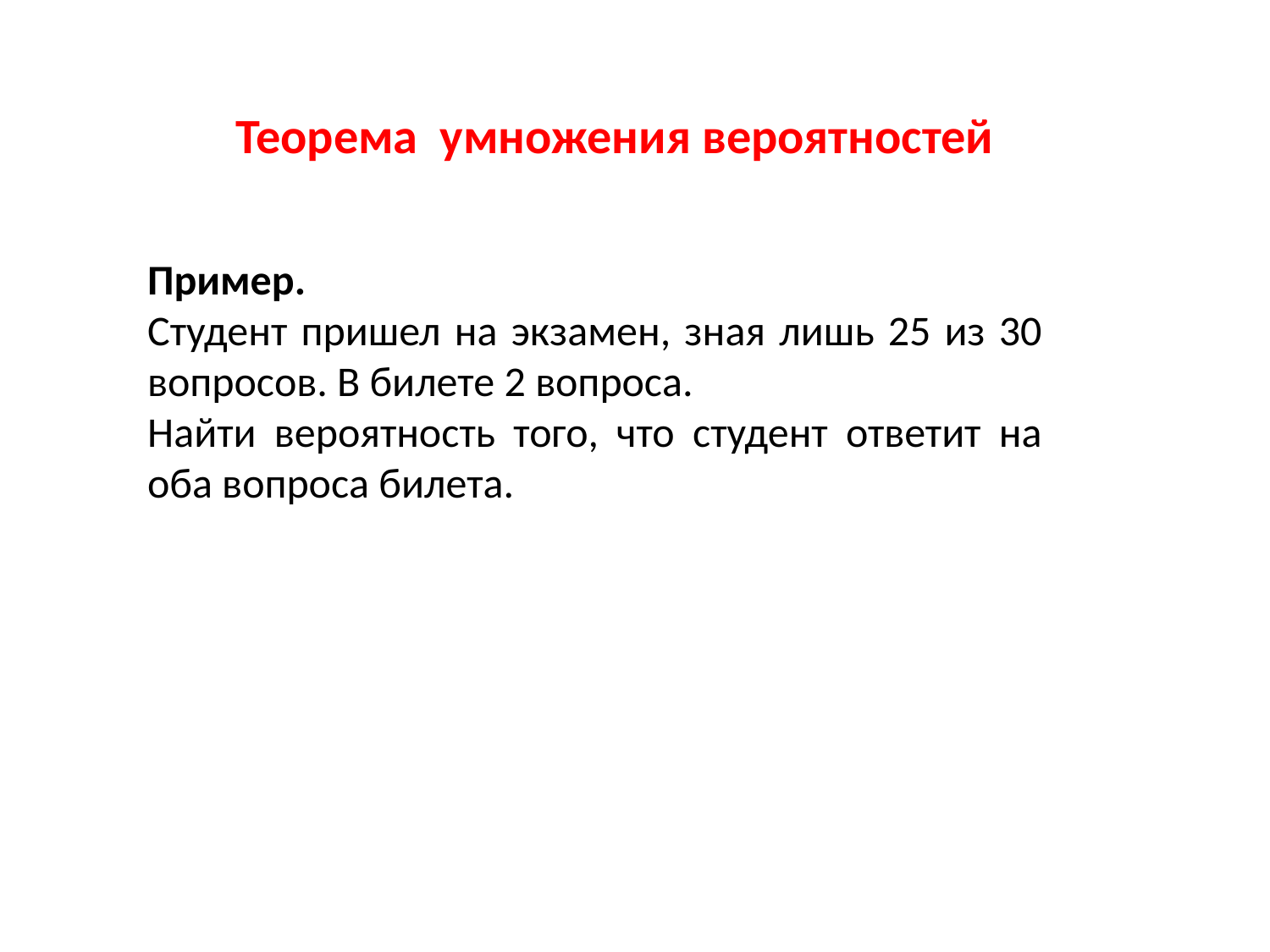

# Теорема  умножения вероятностей

Пример.
Студент пришел на экзамен, зная лишь 25 из 30 вопросов. В билете 2 вопроса.
Найти вероятность того, что студент ответит на оба вопроса билета.